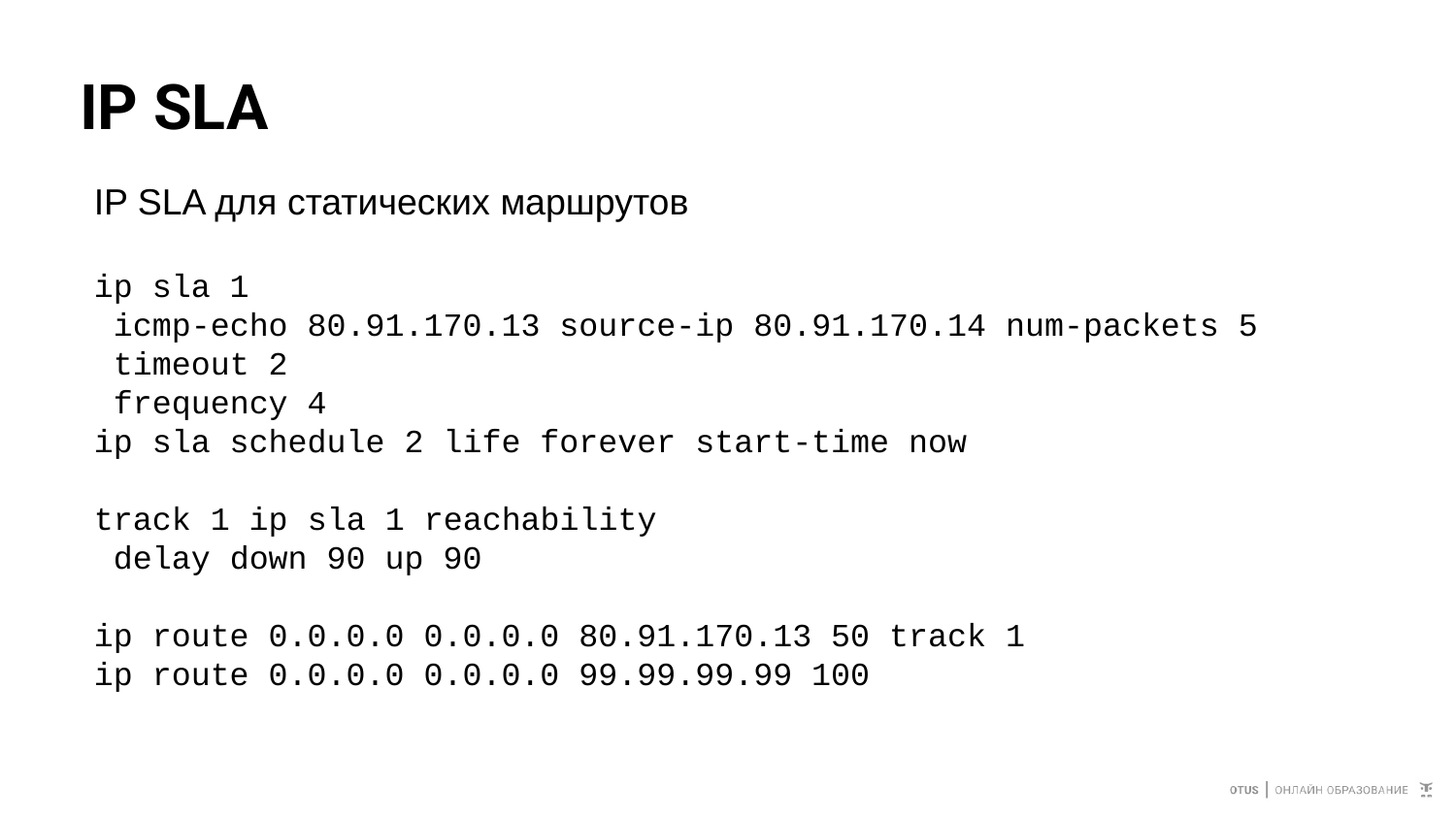

# IP SLA
IP SLA для статических маршрутов

ip sla 1
 icmp-echo 80.91.170.13 source-ip 80.91.170.14 num-packets 5
 timeout 2
 frequency 4
ip sla schedule 2 life forever start-time now

track 1 ip sla 1 reachability
 delay down 90 up 90

ip route 0.0.0.0 0.0.0.0 80.91.170.13 50 track 1
ip route 0.0.0.0 0.0.0.0 99.99.99.99 100